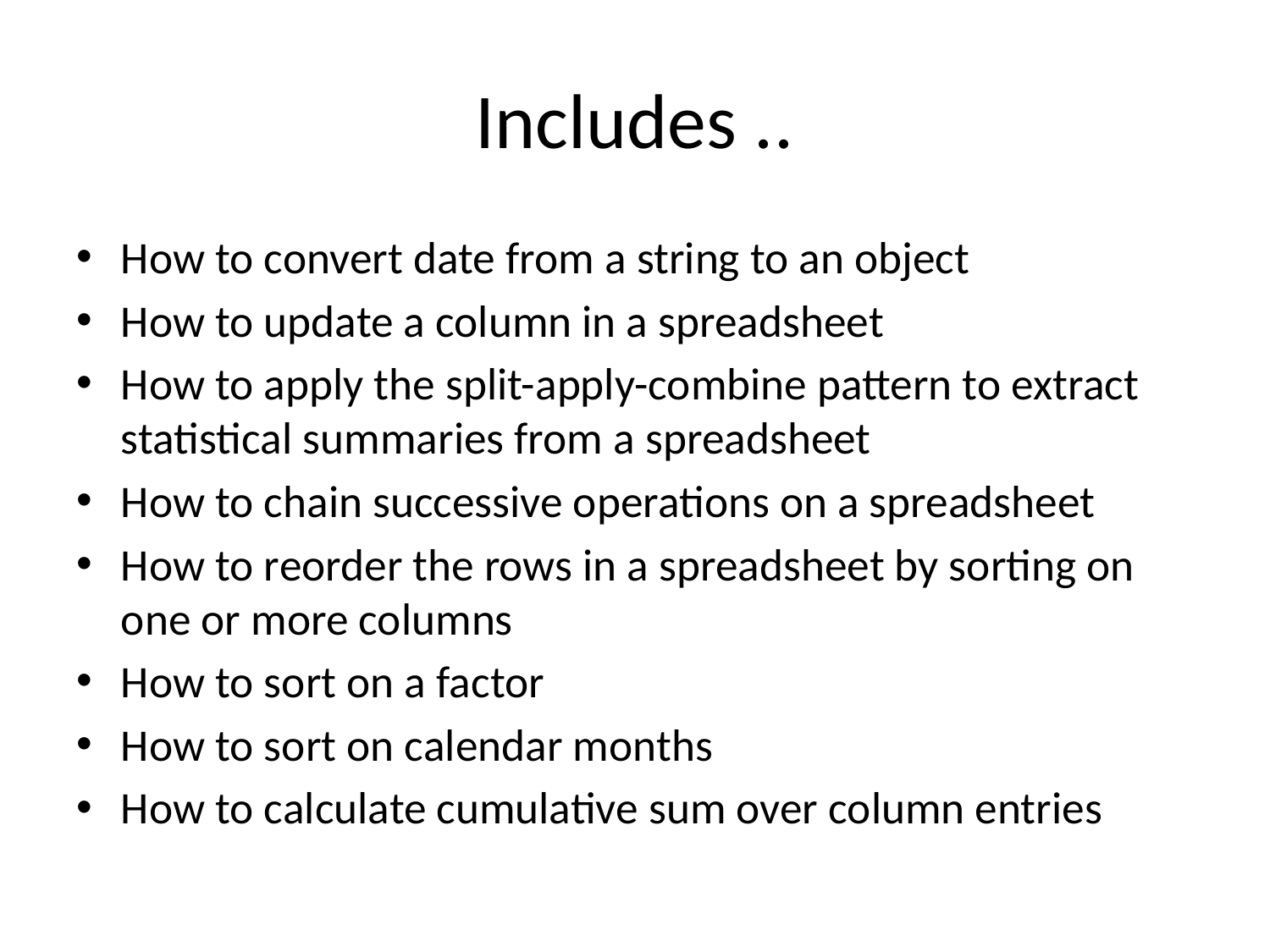

# Includes ..
How to convert date from a string to an object
How to update a column in a spreadsheet
How to apply the split-apply-combine pattern to extract statistical summaries from a spreadsheet
How to chain successive operations on a spreadsheet
How to reorder the rows in a spreadsheet by sorting on one or more columns
How to sort on a factor
How to sort on calendar months
How to calculate cumulative sum over column entries